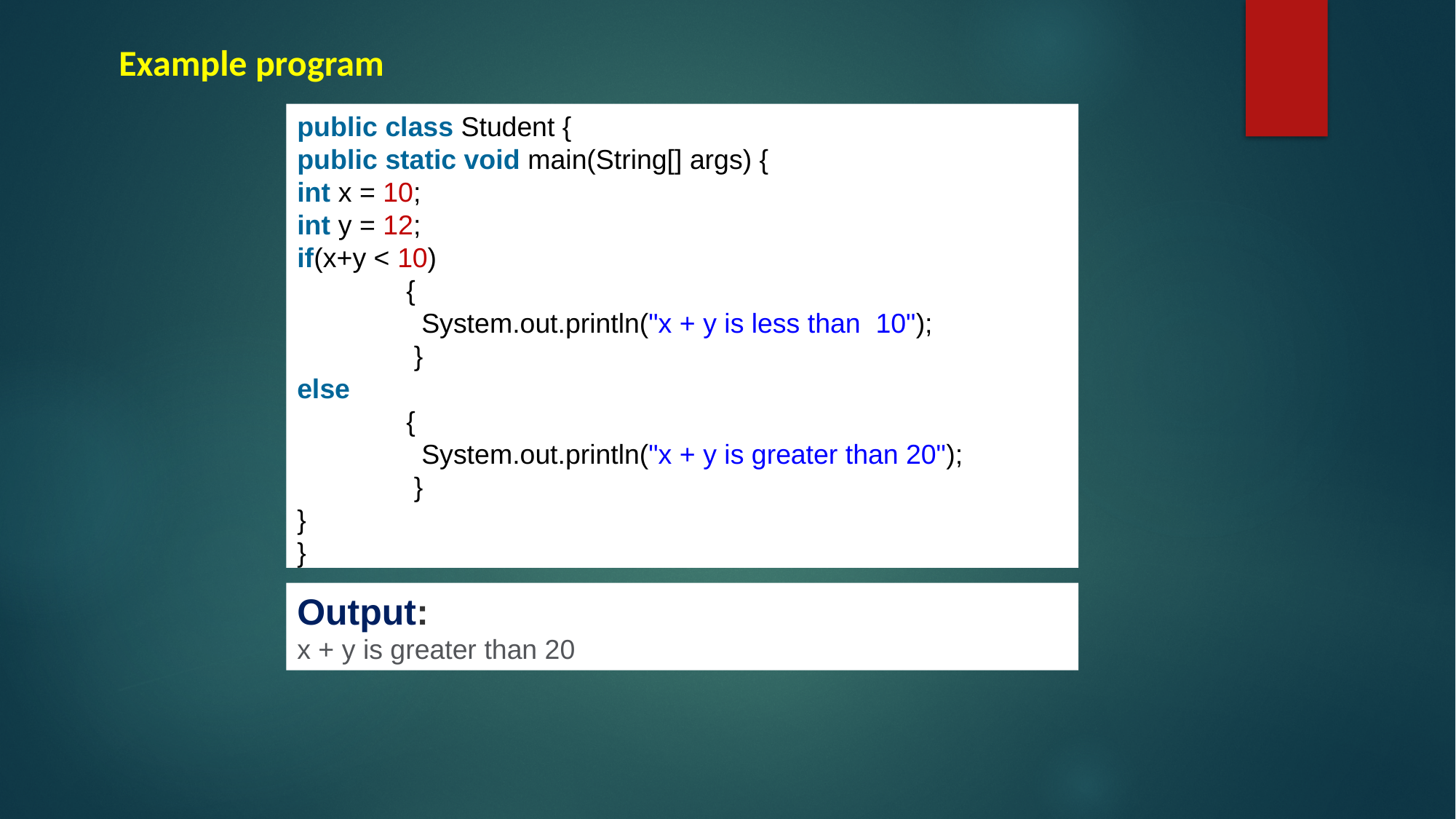

Example program
public class Student {
public static void main(String[] args) {
int x = 10;
int y = 12;
if(x+y < 10)
	{
	  System.out.println("x + y is less than  10");
	 }
else
	{
	  System.out.println("x + y is greater than 20");
	 }
}
}
Output:
x + y is greater than 20